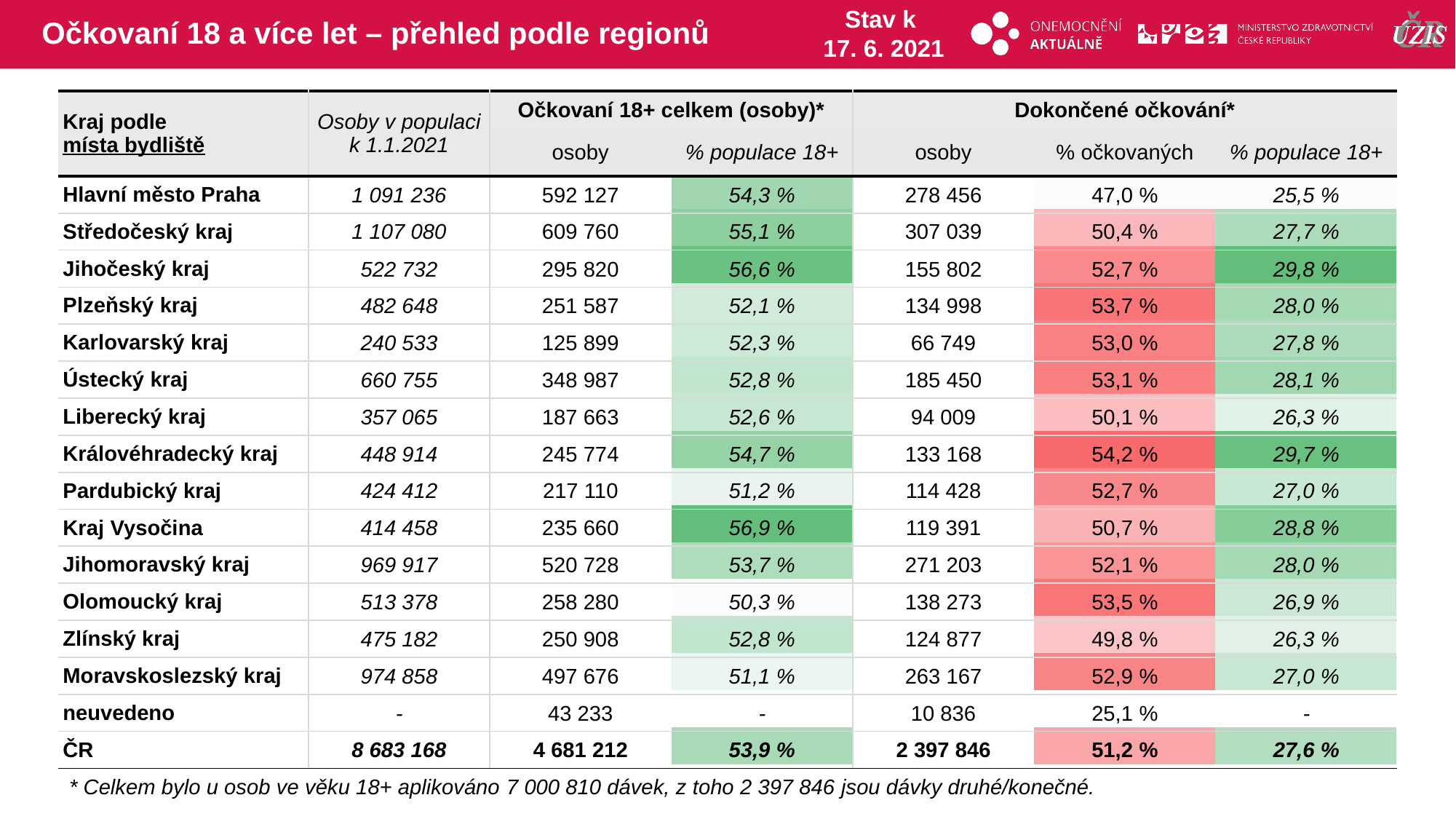

# Očkovaní 18 a více let – přehled podle regionů
Stav k
17. 6. 2021
| Kraj podle místa bydliště | Osoby v populaci k 1.1.2021 | Očkovaní 18+ celkem (osoby)\* |  | Dokončené očkování\* |  |  |
| --- | --- | --- | --- | --- | --- | --- |
|  |  | osoby | % populace 18+ | osoby | % očkovaných | % populace 18+ |
| Hlavní město Praha | 1 091 236 | 592 127 | 54,3 % | 278 456 | 47,0 % | 25,5 % |
| Středočeský kraj | 1 107 080 | 609 760 | 55,1 % | 307 039 | 50,4 % | 27,7 % |
| Jihočeský kraj | 522 732 | 295 820 | 56,6 % | 155 802 | 52,7 % | 29,8 % |
| Plzeňský kraj | 482 648 | 251 587 | 52,1 % | 134 998 | 53,7 % | 28,0 % |
| Karlovarský kraj | 240 533 | 125 899 | 52,3 % | 66 749 | 53,0 % | 27,8 % |
| Ústecký kraj | 660 755 | 348 987 | 52,8 % | 185 450 | 53,1 % | 28,1 % |
| Liberecký kraj | 357 065 | 187 663 | 52,6 % | 94 009 | 50,1 % | 26,3 % |
| Královéhradecký kraj | 448 914 | 245 774 | 54,7 % | 133 168 | 54,2 % | 29,7 % |
| Pardubický kraj | 424 412 | 217 110 | 51,2 % | 114 428 | 52,7 % | 27,0 % |
| Kraj Vysočina | 414 458 | 235 660 | 56,9 % | 119 391 | 50,7 % | 28,8 % |
| Jihomoravský kraj | 969 917 | 520 728 | 53,7 % | 271 203 | 52,1 % | 28,0 % |
| Olomoucký kraj | 513 378 | 258 280 | 50,3 % | 138 273 | 53,5 % | 26,9 % |
| Zlínský kraj | 475 182 | 250 908 | 52,8 % | 124 877 | 49,8 % | 26,3 % |
| Moravskoslezský kraj | 974 858 | 497 676 | 51,1 % | 263 167 | 52,9 % | 27,0 % |
| neuvedeno | - | 43 233 | - | 10 836 | 25,1 % | - |
| ČR | 8 683 168 | 4 681 212 | 53,9 % | 2 397 846 | 51,2 % | 27,6 % |
|  |  |  |  |  |  |
| --- | --- | --- | --- | --- | --- |
|  |  |  |  |  |  |
|  |  |  |  |  |  |
|  |  |  |  |  |  |
|  |  |  |  |  |  |
|  |  |  |  |  |  |
|  |  |  |  |  |  |
|  |  |  |  |  |  |
|  |  |  |  |  |  |
|  |  |  |  |  |  |
|  |  |  |  |  |  |
|  |  |  |  |  |  |
|  |  |  |  |  |  |
|  |  |  |  |  |  |
|  |  |  |  |  |  |
|  |  |  |  |  |  |
* Celkem bylo u osob ve věku 18+ aplikováno 7 000 810 dávek, z toho 2 397 846 jsou dávky druhé/konečné.